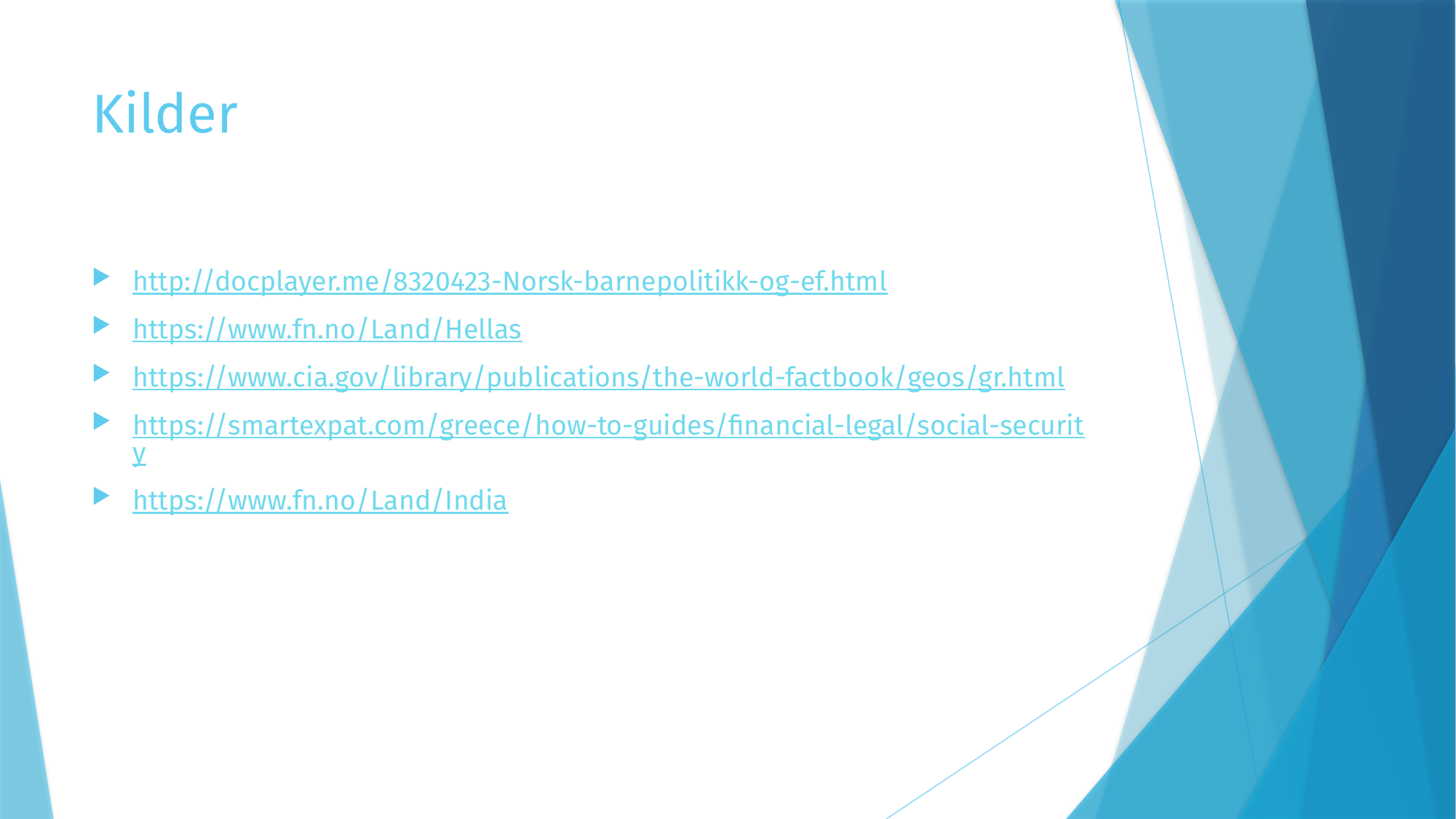

# Kilder
http://docplayer.me/8320423-Norsk-barnepolitikk-og-ef.html
https://www.fn.no/Land/Hellas
https://www.cia.gov/library/publications/the-world-factbook/geos/gr.html
https://smartexpat.com/greece/how-to-guides/financial-legal/social-security
https://www.fn.no/Land/India